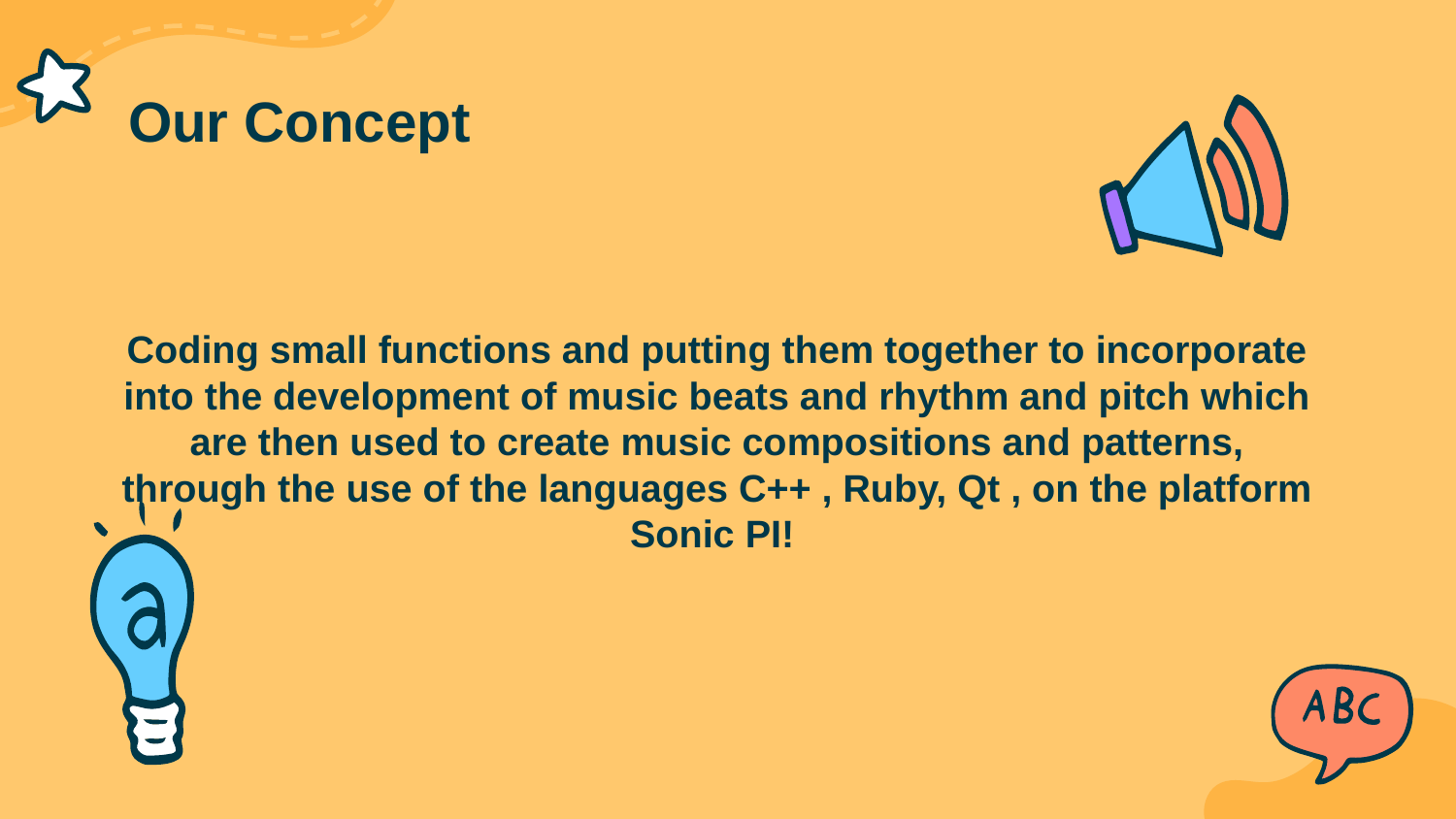

# Our Concept

Coding small functions and putting them together to incorporate into the development of music beats and rhythm and pitch which are then used to create music compositions and patterns, through the use of the languages C++ , Ruby, Qt , on the platform Sonic PI!